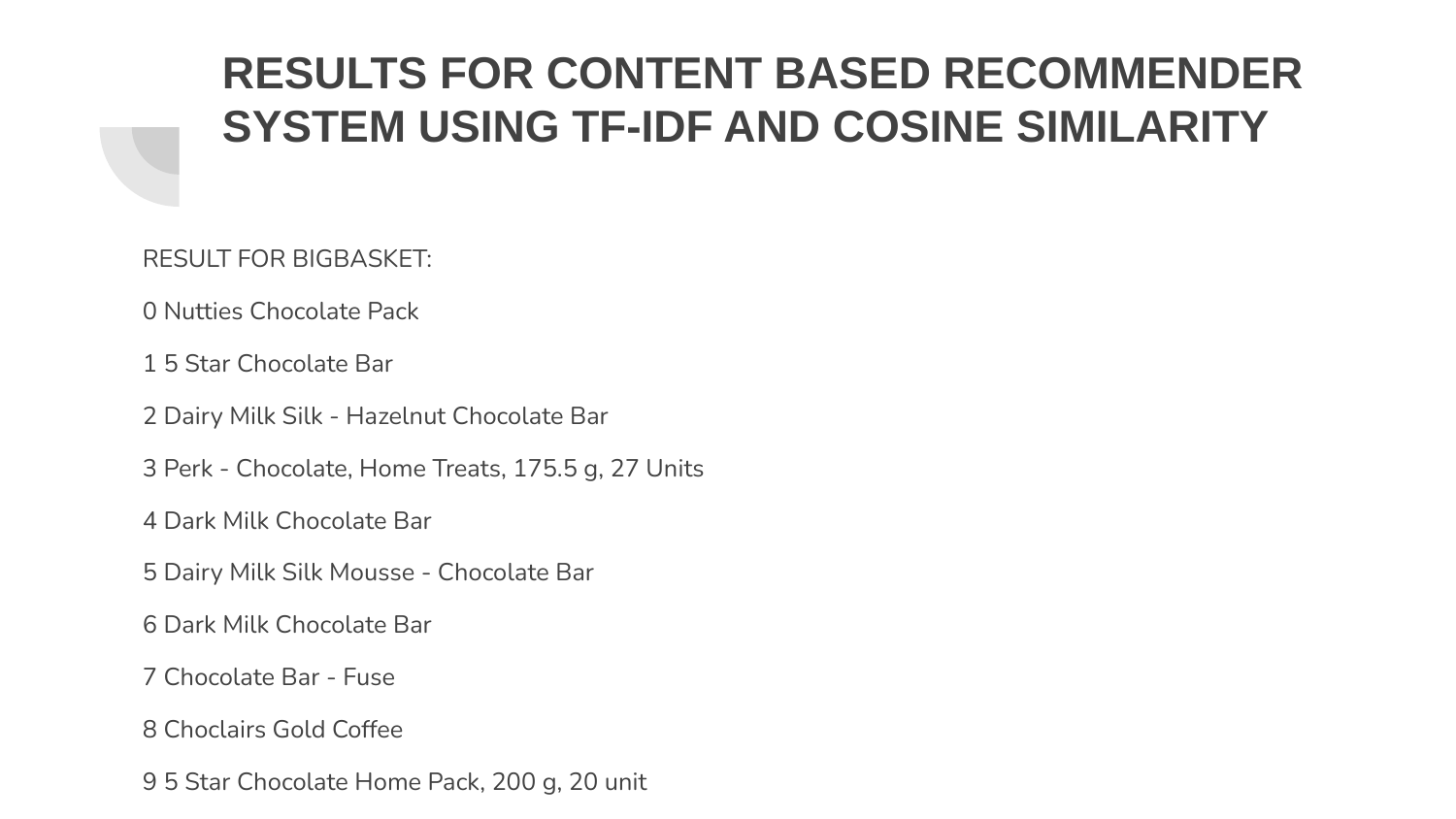

# RESULTS FOR CONTENT BASED RECOMMENDER SYSTEM USING TF-IDF AND COSINE SIMILARITY
RESULT FOR BIGBASKET:
0 Nutties Chocolate Pack
1 5 Star Chocolate Bar
2 Dairy Milk Silk - Hazelnut Chocolate Bar
3 Perk - Chocolate, Home Treats, 175.5 g, 27 Units
4 Dark Milk Chocolate Bar
5 Dairy Milk Silk Mousse - Chocolate Bar
6 Dark Milk Chocolate Bar
7 Chocolate Bar - Fuse
8 Choclairs Gold Coffee
9 5 Star Chocolate Home Pack, 200 g, 20 unit